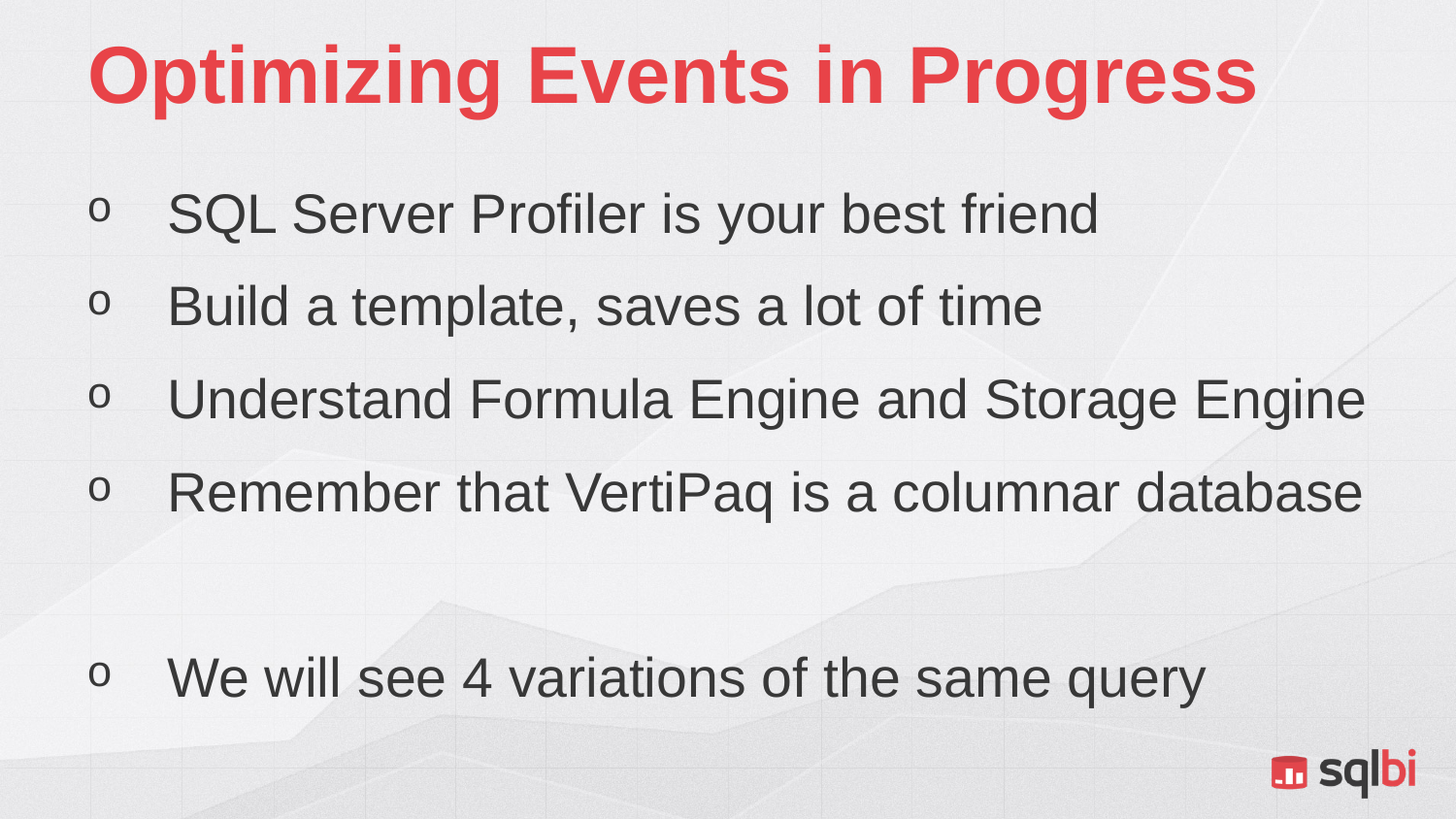

# Optimizing Events in Progress
SQL Server Profiler is your best friend
Build a template, saves a lot of time
Understand Formula Engine and Storage Engine
Remember that VertiPaq is a columnar database

We will see 4 variations of the same query